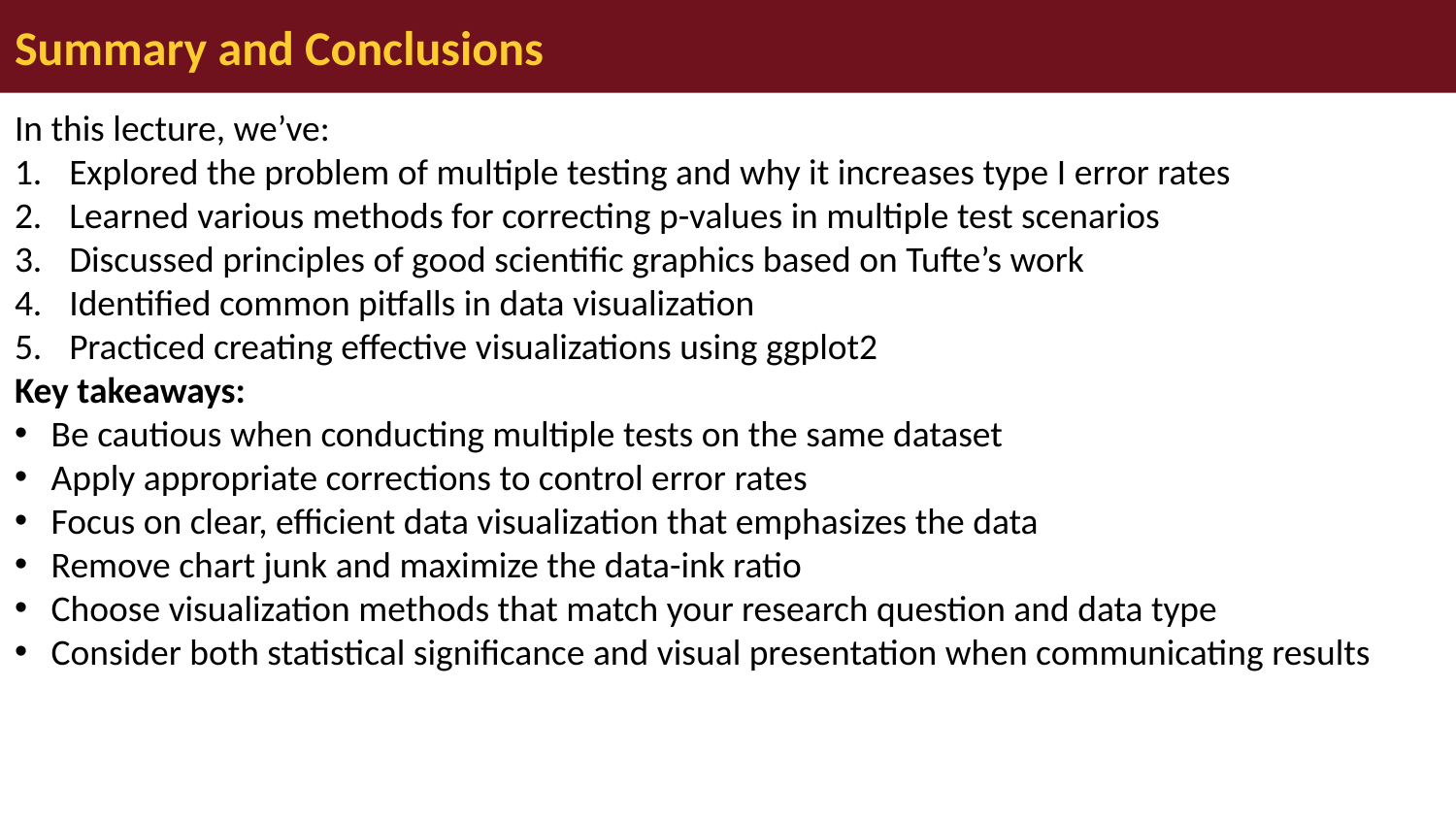

# Summary and Conclusions
In this lecture, we’ve:
Explored the problem of multiple testing and why it increases type I error rates
Learned various methods for correcting p-values in multiple test scenarios
Discussed principles of good scientific graphics based on Tufte’s work
Identified common pitfalls in data visualization
Practiced creating effective visualizations using ggplot2
Key takeaways:
Be cautious when conducting multiple tests on the same dataset
Apply appropriate corrections to control error rates
Focus on clear, efficient data visualization that emphasizes the data
Remove chart junk and maximize the data-ink ratio
Choose visualization methods that match your research question and data type
Consider both statistical significance and visual presentation when communicating results